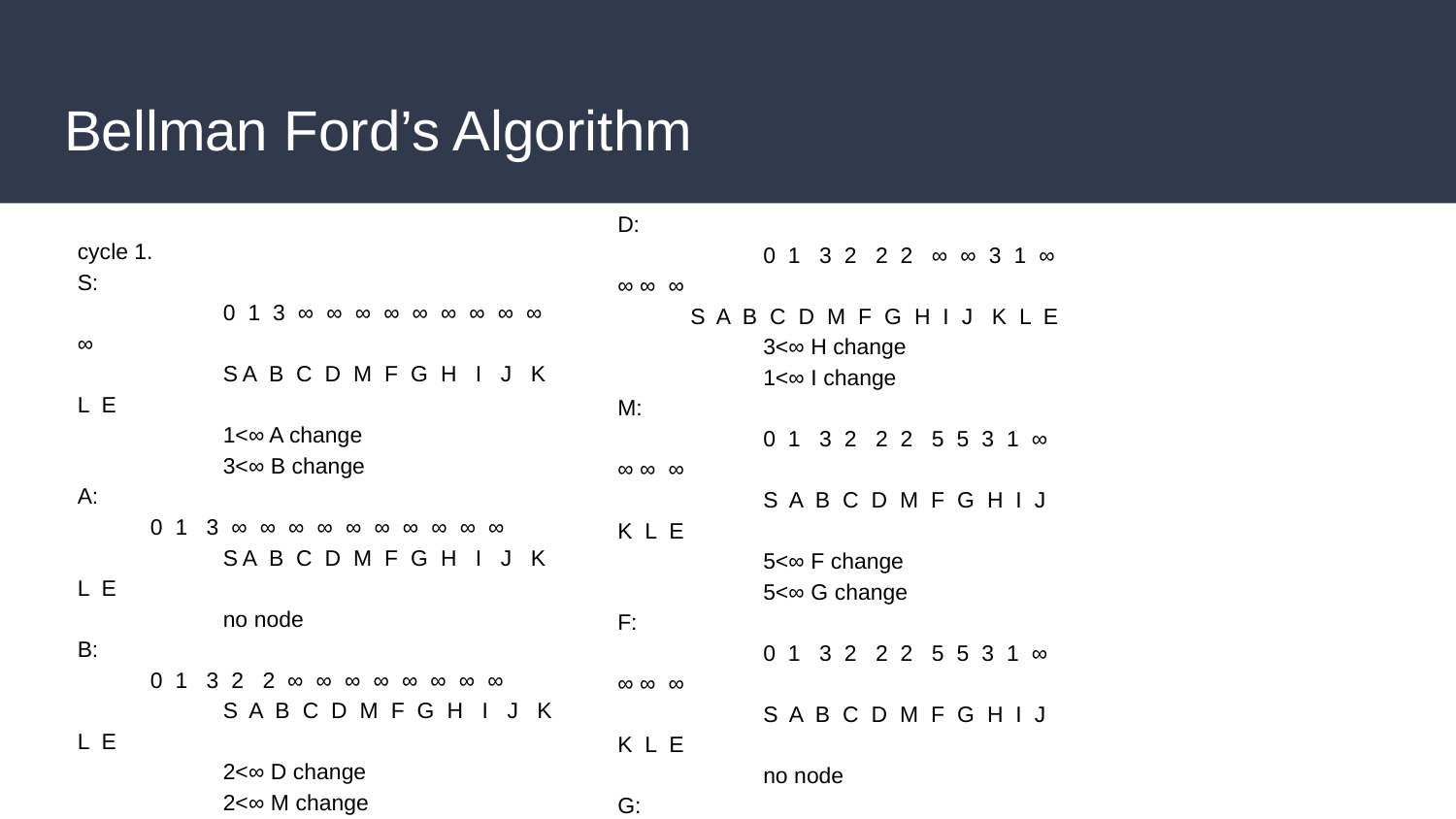

# Bellman Ford’s Algorithm
D:
	0  1   3  2   2  2   ∞  ∞  3  1  ∞  ∞ ∞  ∞
S  A  B  C  D  M  F  G  H  I  J   K  L  E
	3<∞ H change
	1<∞ I change
M:
	0  1   3  2   2  2   5  5  3  1  ∞  ∞ ∞  ∞
	S  A  B  C  D  M  F  G  H  I  J   K  L  E
	5<∞ F change
	5<∞ G change
F:
	0  1   3  2   2  2   5  5  3  1  ∞  ∞ ∞  ∞
	S  A  B  C  D  M  F  G  H  I  J   K  L  E
	no node
G:
	0  1   3  2   2  2   5  5  3  1  ∞  ∞ ∞  ∞
	S  A  B  C  D  M  F  G  H  I  J   K  L  E
	no node

cycle 1.
S:
	0  1  3  ∞  ∞  ∞  ∞  ∞  ∞  ∞  ∞  ∞  ∞
	S A  B  C  D  M  F  G  H   I   J   K  L  E
	1<∞ A change
	3<∞ B change
A:
0  1   3  ∞  ∞  ∞  ∞  ∞  ∞  ∞  ∞  ∞  ∞
	S A  B  C  D  M  F  G  H   I   J   K  L  E
	no node
B:
0  1   3  2   2  ∞  ∞  ∞  ∞  ∞  ∞  ∞  ∞
	S  A  B  C  D  M  F  G  H   I   J   K  L  E
	2<∞ D change
	2<∞ M change
C:
	0  1   3  2   2  ∞  ∞  ∞  ∞  ∞  ∞   ∞  ∞
	S  A  B  C  D  M  F  G  H   I   J   K  L  E
	no node